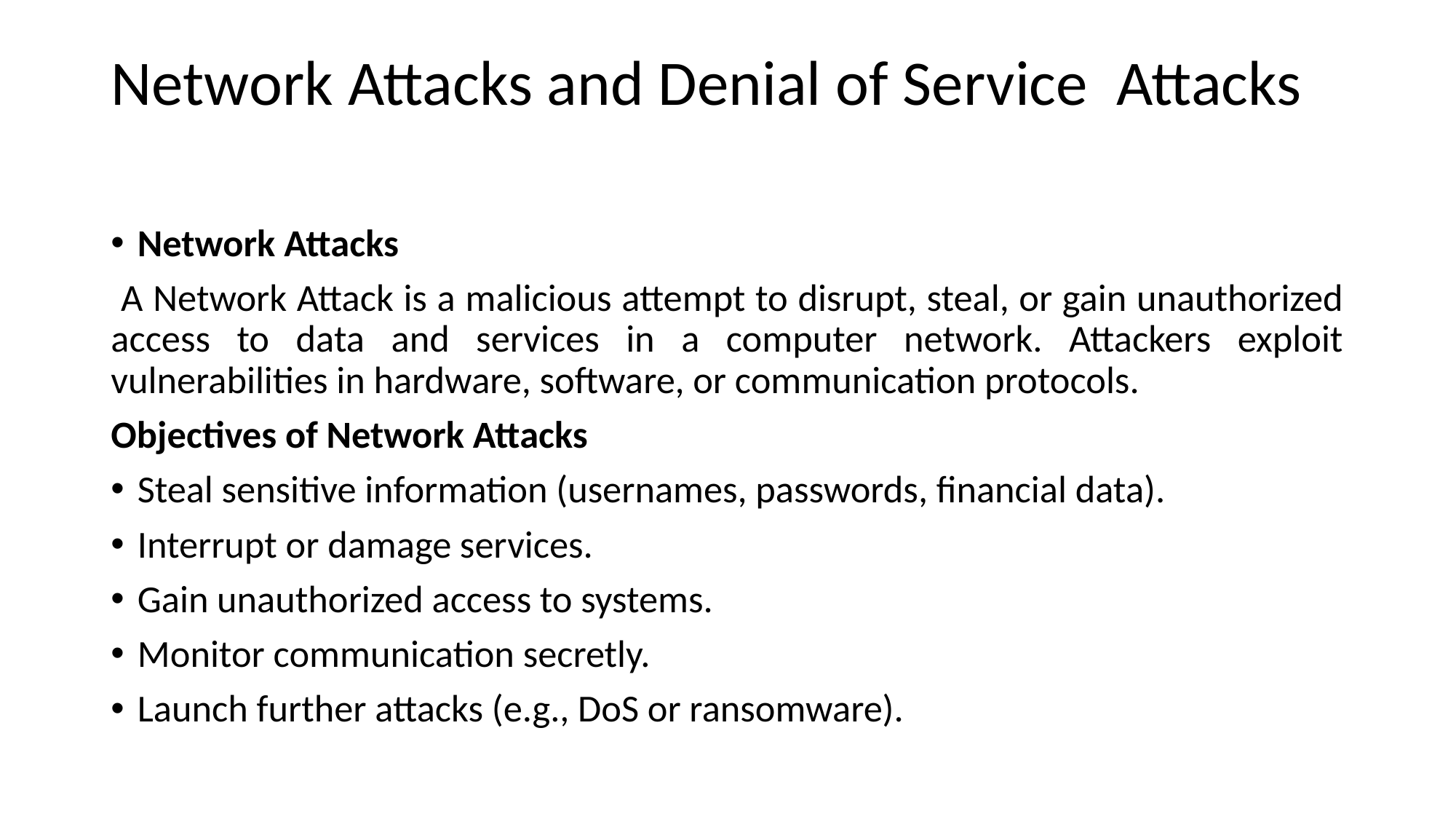

# Network Attacks and Denial of Service  Attacks
Network Attacks
 A Network Attack is a malicious attempt to disrupt, steal, or gain unauthorized access to data and services in a computer network. Attackers exploit vulnerabilities in hardware, software, or communication protocols.
Objectives of Network Attacks
Steal sensitive information (usernames, passwords, financial data).
Interrupt or damage services.
Gain unauthorized access to systems.
Monitor communication secretly.
Launch further attacks (e.g., DoS or ransomware).